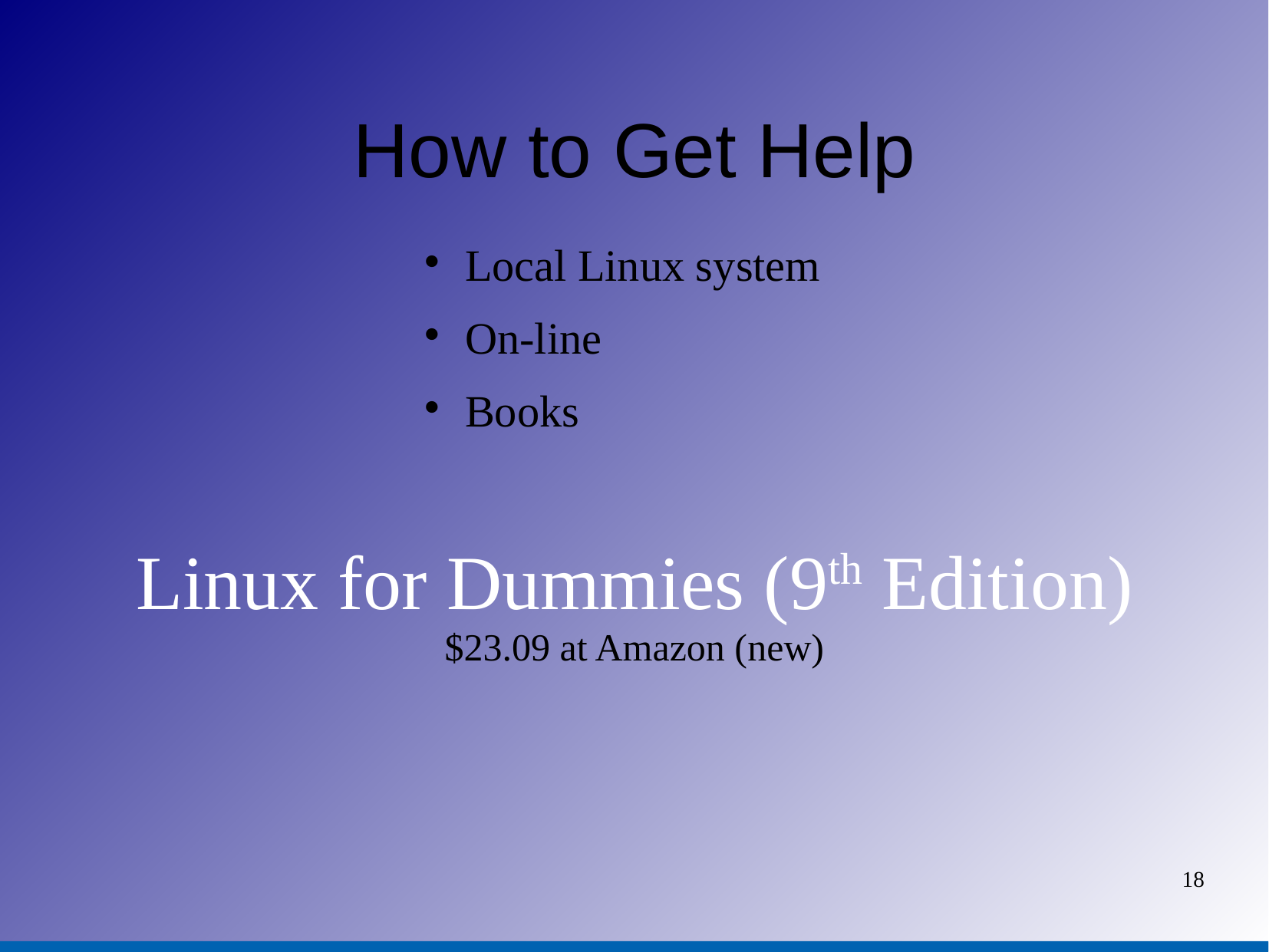

# How to Get Help

Local Linux system
On-line
Books
Linux for Dummies (9th Edition)
$23.09 at Amazon (new)
18